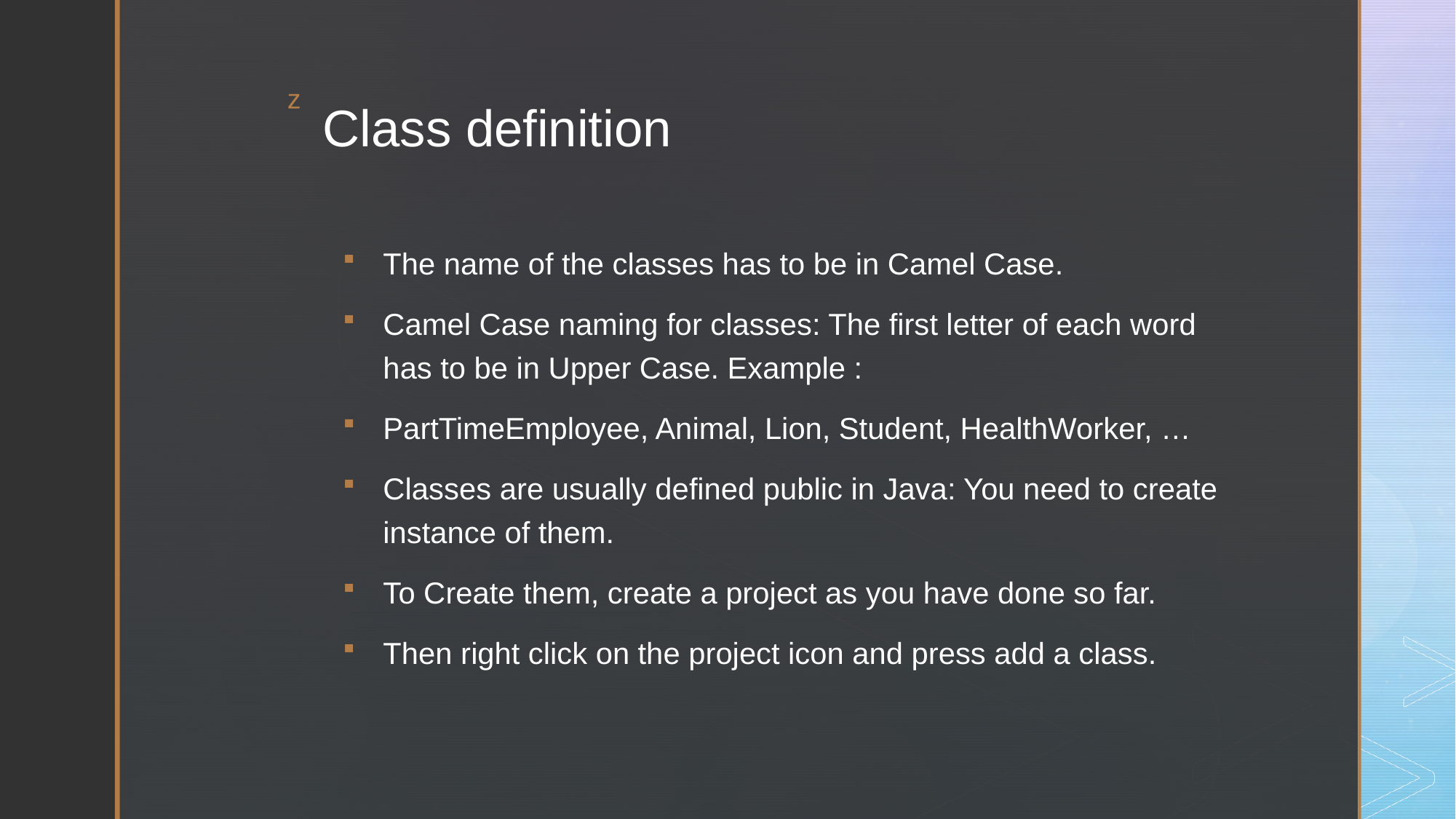

# Class definition
The name of the classes has to be in Camel Case.
Camel Case naming for classes: The first letter of each word has to be in Upper Case. Example :
PartTimeEmployee, Animal, Lion, Student, HealthWorker, …
Classes are usually defined public in Java: You need to create instance of them.
To Create them, create a project as you have done so far.
Then right click on the project icon and press add a class.